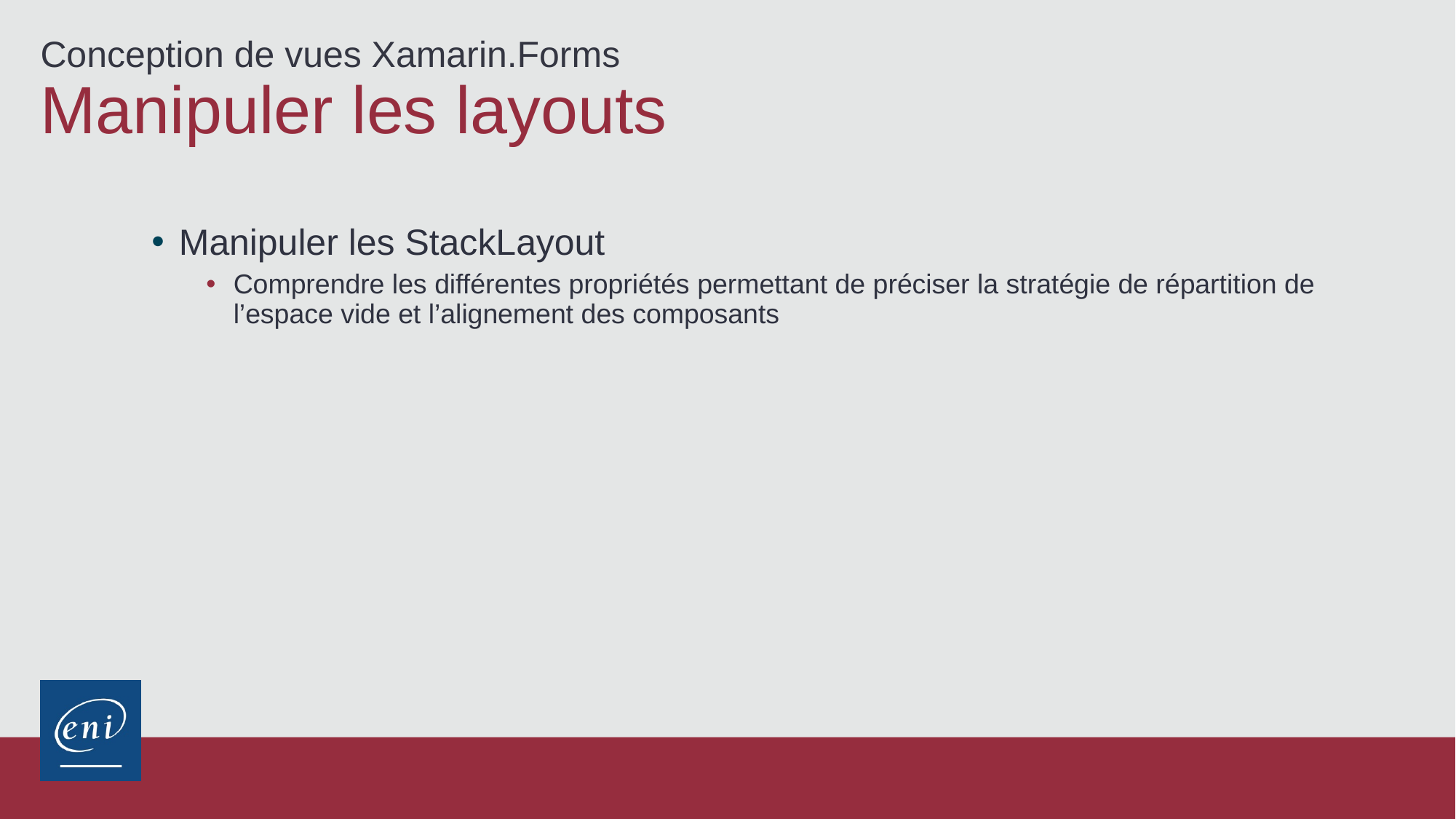

Conception de vues Xamarin.Forms
# Manipuler les layouts
Manipuler les StackLayout
Comprendre les différentes propriétés permettant de préciser la stratégie de répartition de l’espace vide et l’alignement des composants